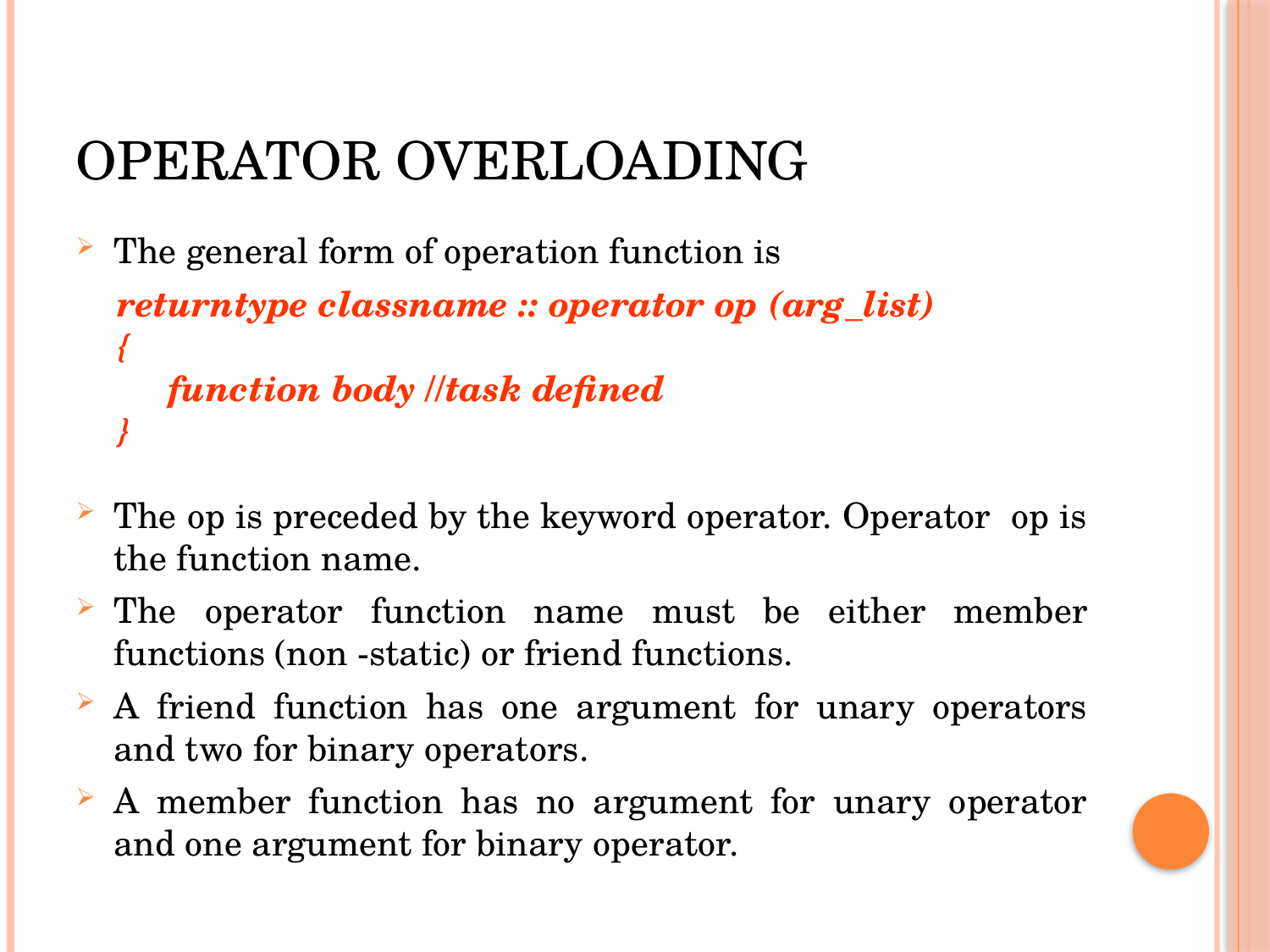

# Operator overloading
The general form of operation function is

The op is preceded by the keyword operator. Operator  op is the function name.
The operator function name must be either member functions (non -static) or friend functions.
A friend function has one argument for unary operators and two for binary operators.
A member function has no argument for unary operator and one argument for binary operator.
returntype classname :: operator op (arg_list)
{
     function body //task defined
}